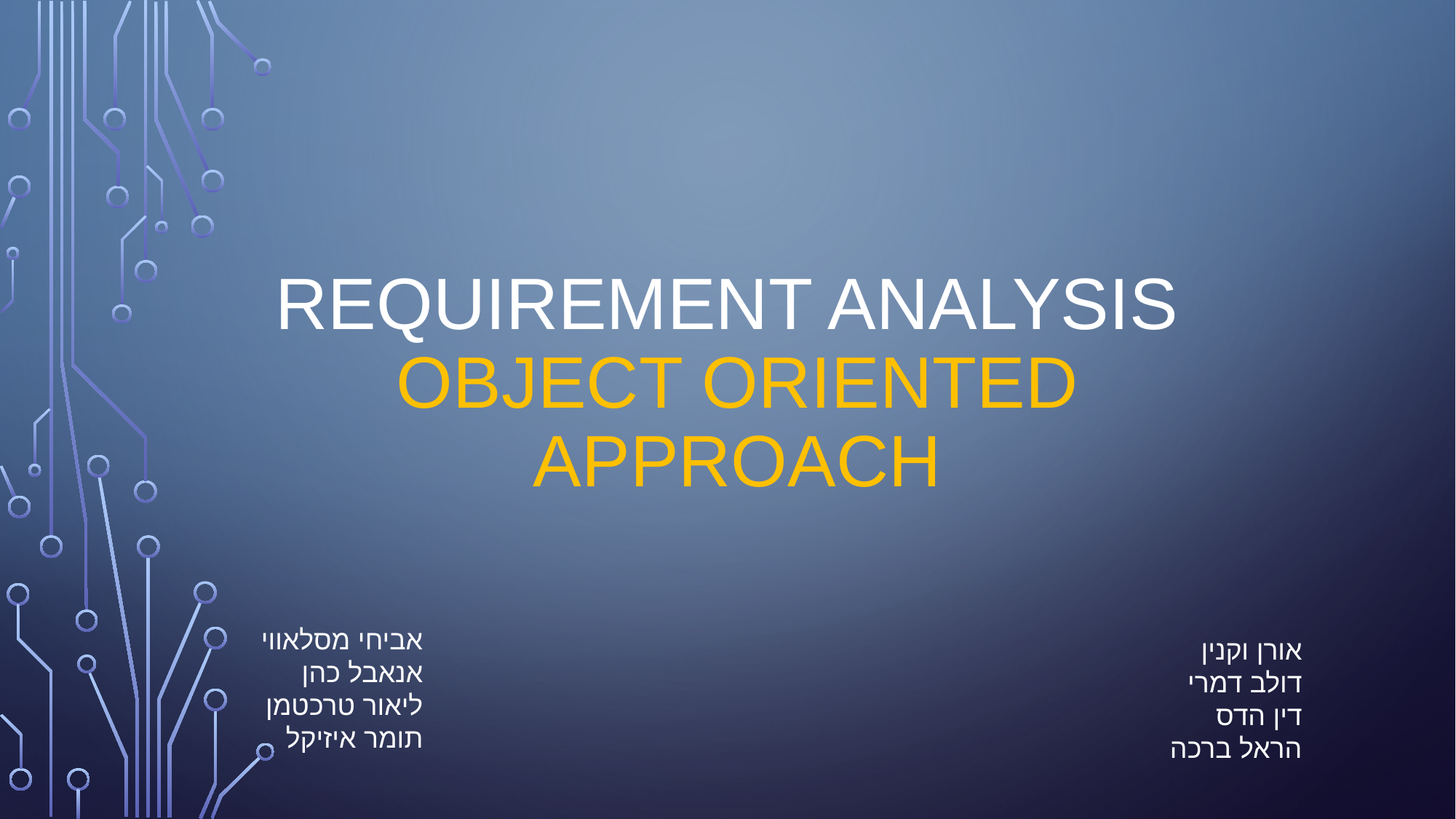

# Requirement analysis  object oriented approach
אביחי מסלאווי
אנאבל כהן
ליאור טרכטמן
תומר איזיקל
אורן וקנין
דולב דמרי
דין הדס
הראל ברכה